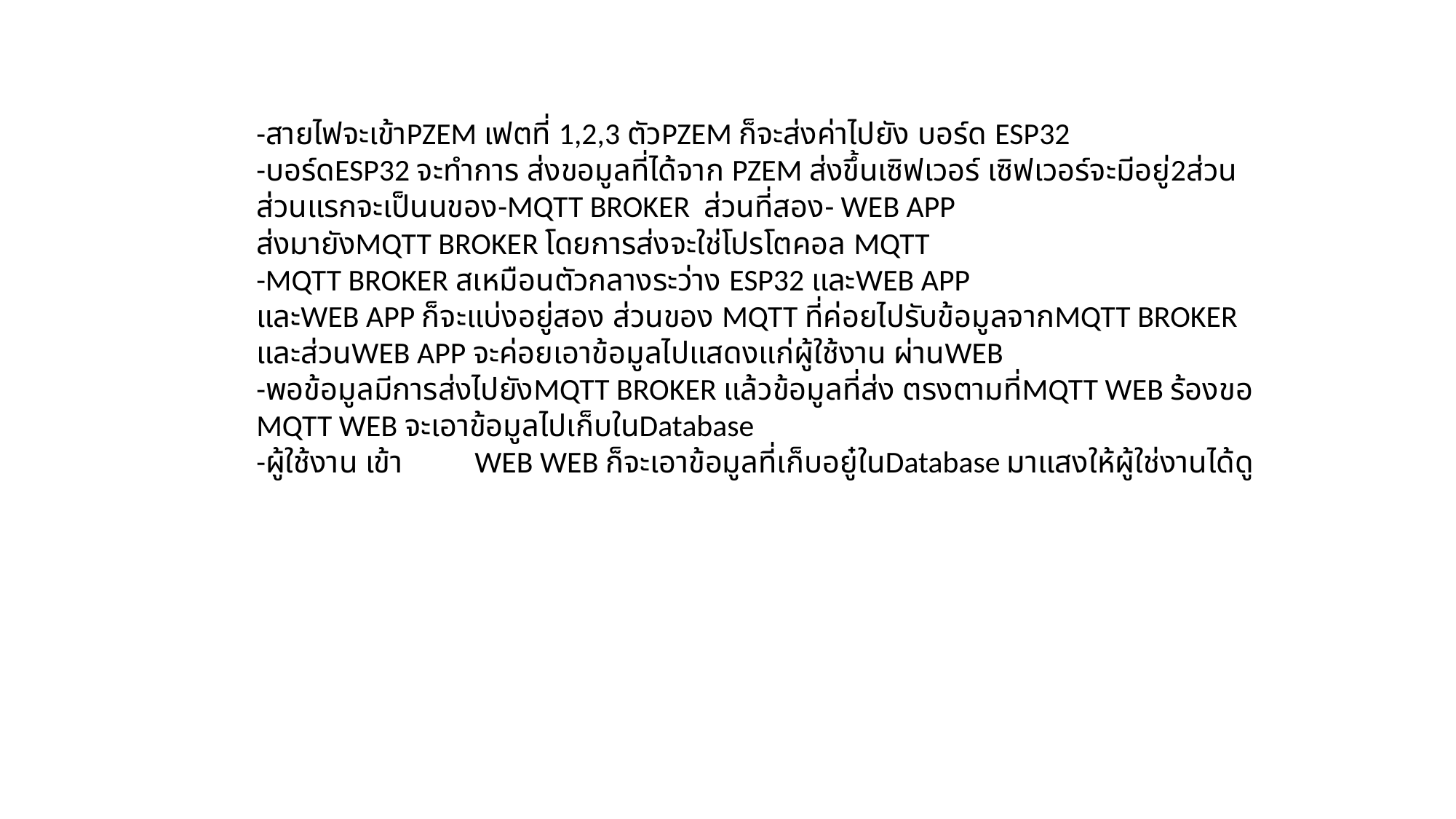

-สายไฟจะเข้าPZEM เฟตที่ 1,2,3 ตัวPZEM ก็จะส่งค่าไปยัง บอร์ด ESP32
-บอร์ดESP32 จะทำการ ส่งขอมูลที่ได้จาก PZEM ส่งขึ้นเซิฟเวอร์ เซิฟเวอร์จะมีอยู่2ส่วน
ส่วนแรกจะเป็นนของ-MQTT BROKER  ส่วนที่สอง- WEB APP
ส่งมายังMQTT BROKER โดยการส่งจะใช่โปรโตคอล MQTT
-MQTT BROKER สเหมือนตัวกลางระว่าง ESP32 และWEB APP
และWEB APP ก็จะแบ่งอยู่สอง ส่วนของ MQTT ที่ค่อยไปรับข้อมูลจากMQTT BROKER
และส่วนWEB APP จะค่อยเอาข้อมูลไปแสดงแก่ผู้ใช้งาน ผ่านWEB
-พอข้อมูลมีการส่งไปยังMQTT BROKER แล้วข้อมูลที่ส่ง ตรงตามที่MQTT WEB ร้องขอ
MQTT WEB จะเอาข้อมูลไปเก็บในDatabase
-ผู้ใช้งาน เข้า	WEB WEB ก็จะเอาข้อมูลที่เก็บอยู๋ในDatabase มาแสงให้ผู้ใช่งานได้ดู